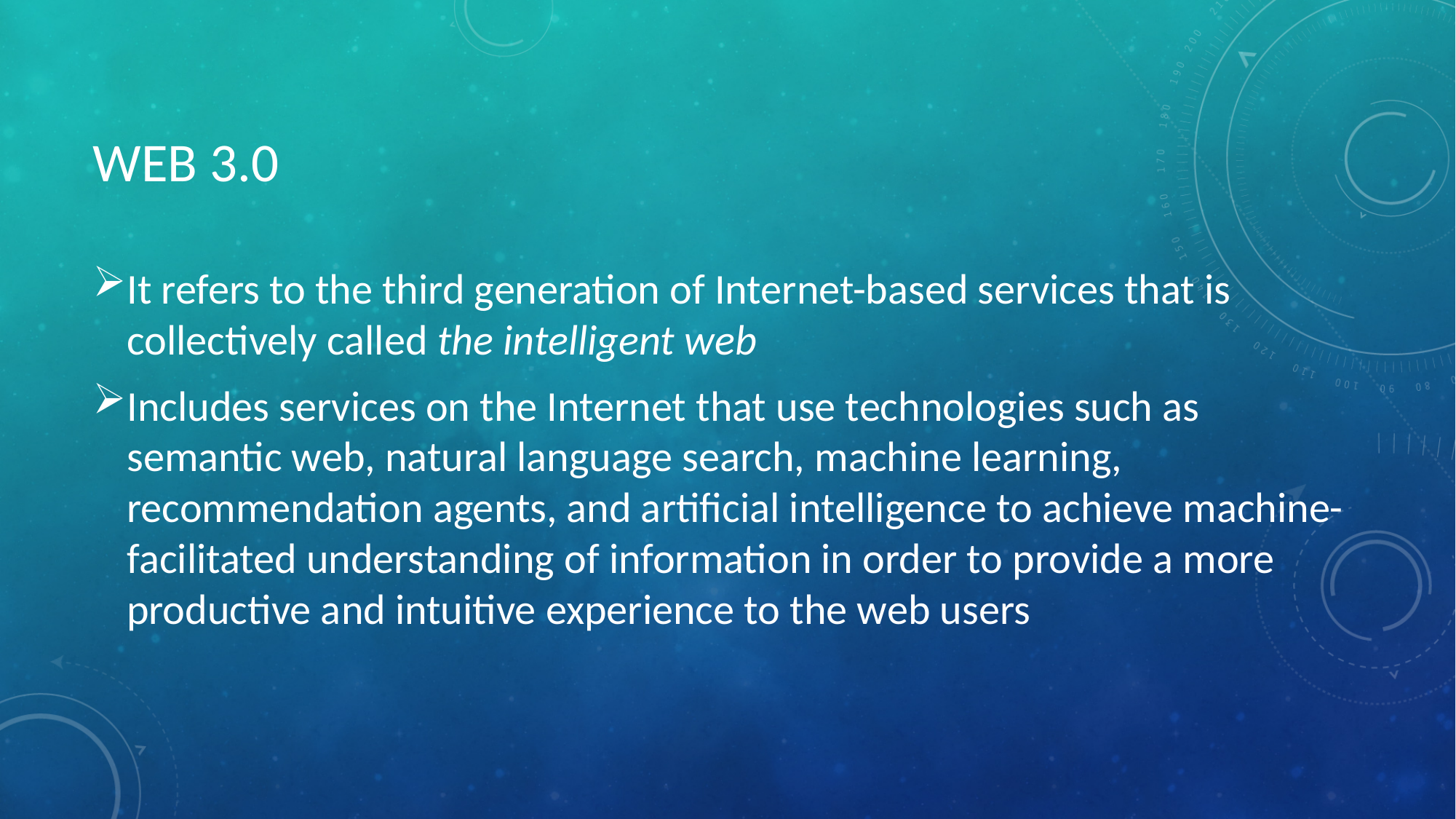

# Web 3.0
It refers to the third generation of Internet-based services that is collectively called the intelligent web
Includes services on the Internet that use technologies such as semantic web, natural language search, machine learning, recommendation agents, and artificial intelligence to achieve machine-facilitated understanding of information in order to provide a more productive and intuitive experience to the web users